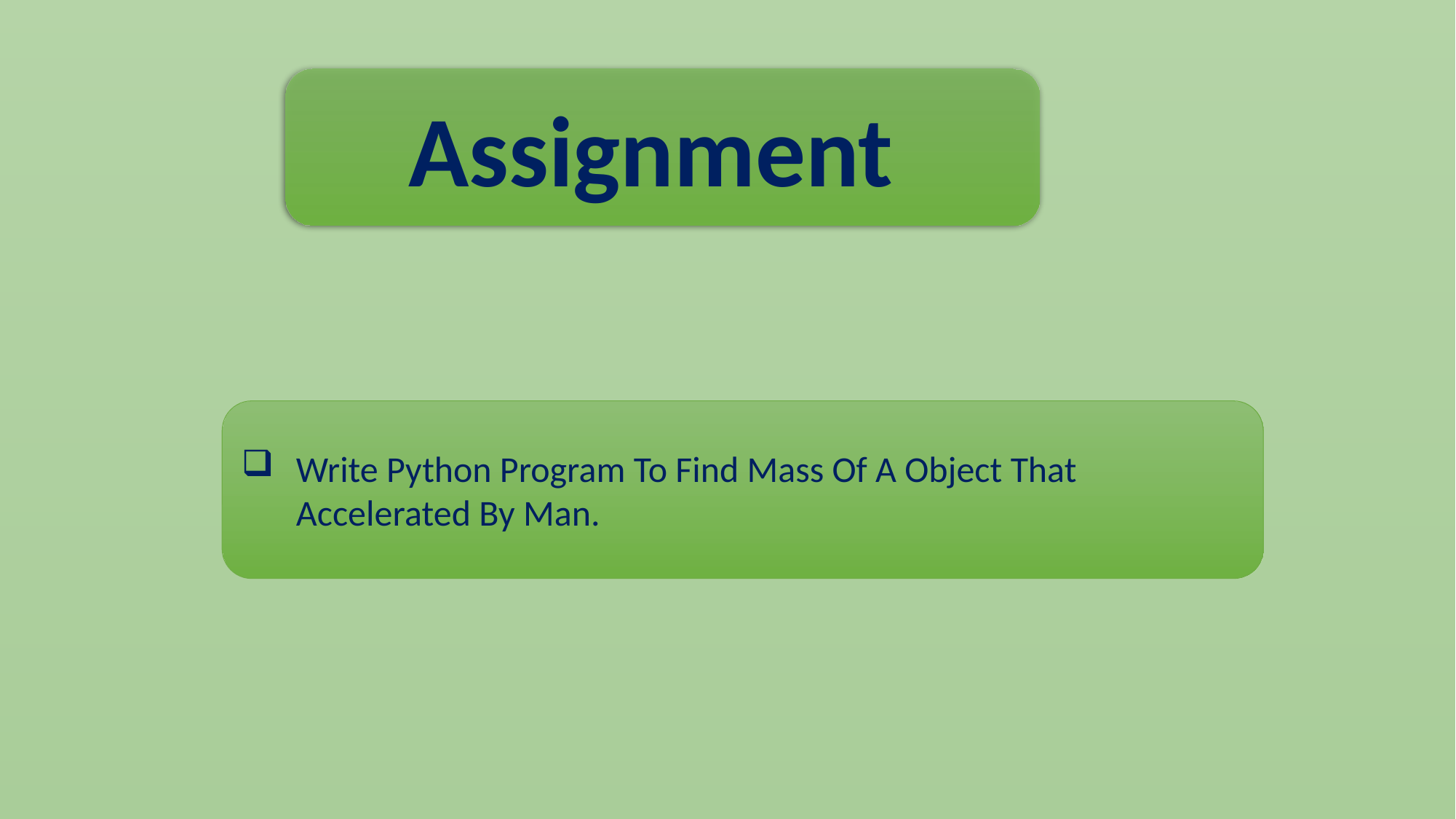

Assignment
Write Python Program To Find Mass Of A Object That Accelerated By Man.